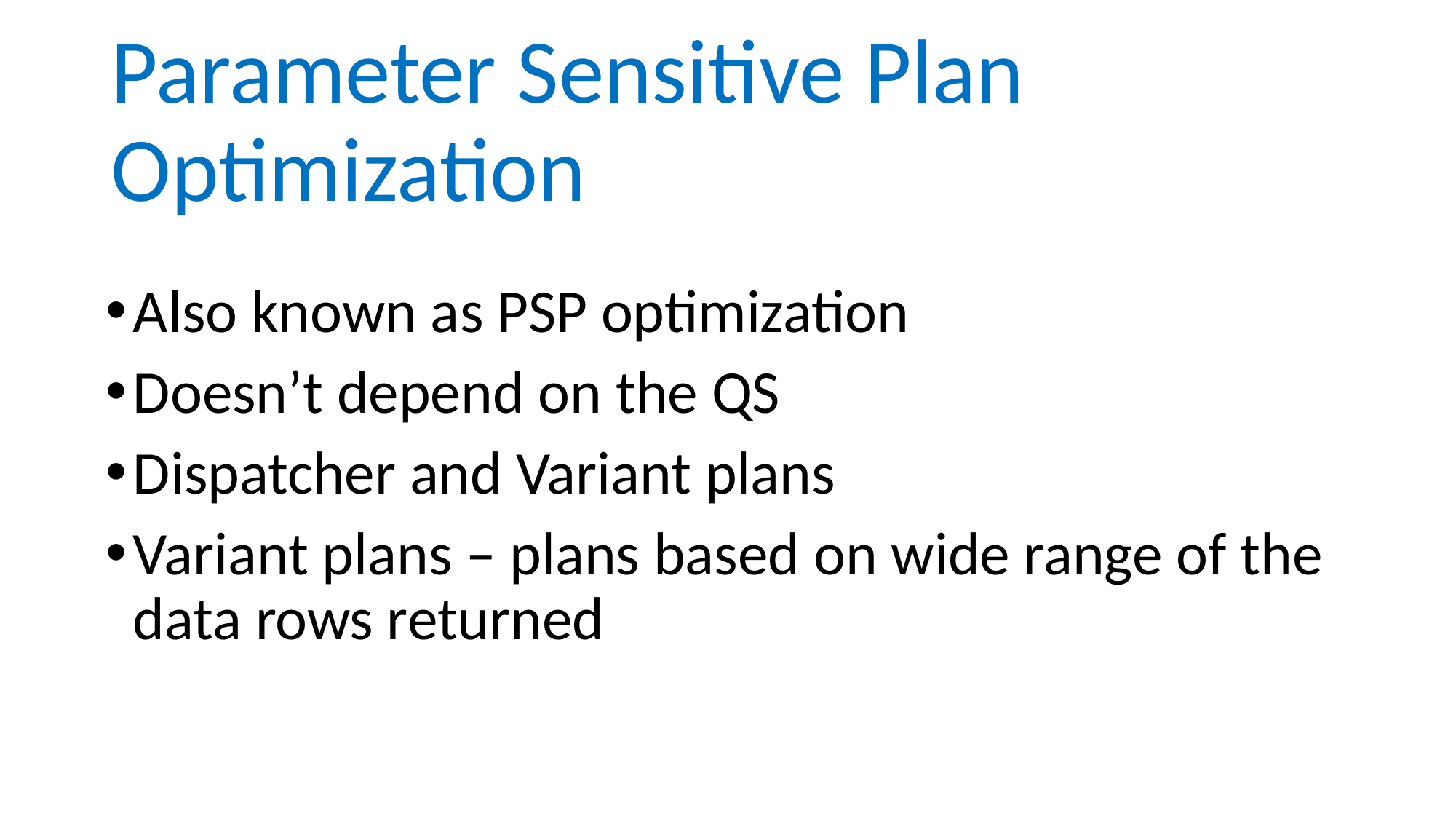

# Parameter Sensitive Plan Optimization
Also known as PSP optimization
Doesn’t depend on the QS
Dispatcher and Variant plans
Variant plans – plans based on wide range of the data rows returned